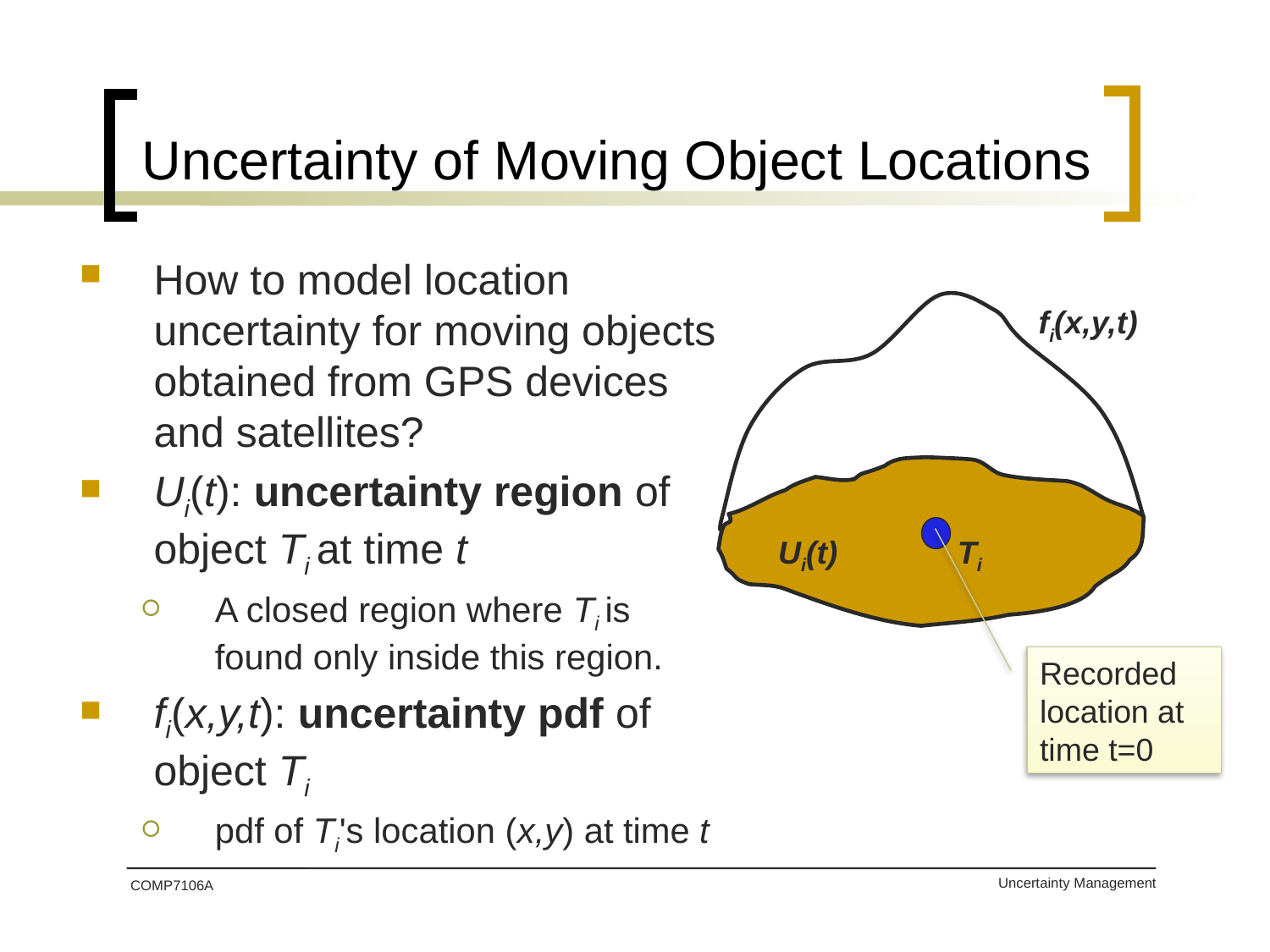

# Uncertainty of Moving Object Locations
How to model location uncertainty for moving objects obtained from GPS devices and satellites?
Ui(t): uncertainty region of object Ti at time t
A closed region where Ti is found only inside this region.
fi(x,y,t): uncertainty pdf of object Ti
pdf of Ti's location (x,y) at time t

Ti
fi(x,y,t)
Ui(t)
Recorded location at time t=0
COMP7106A